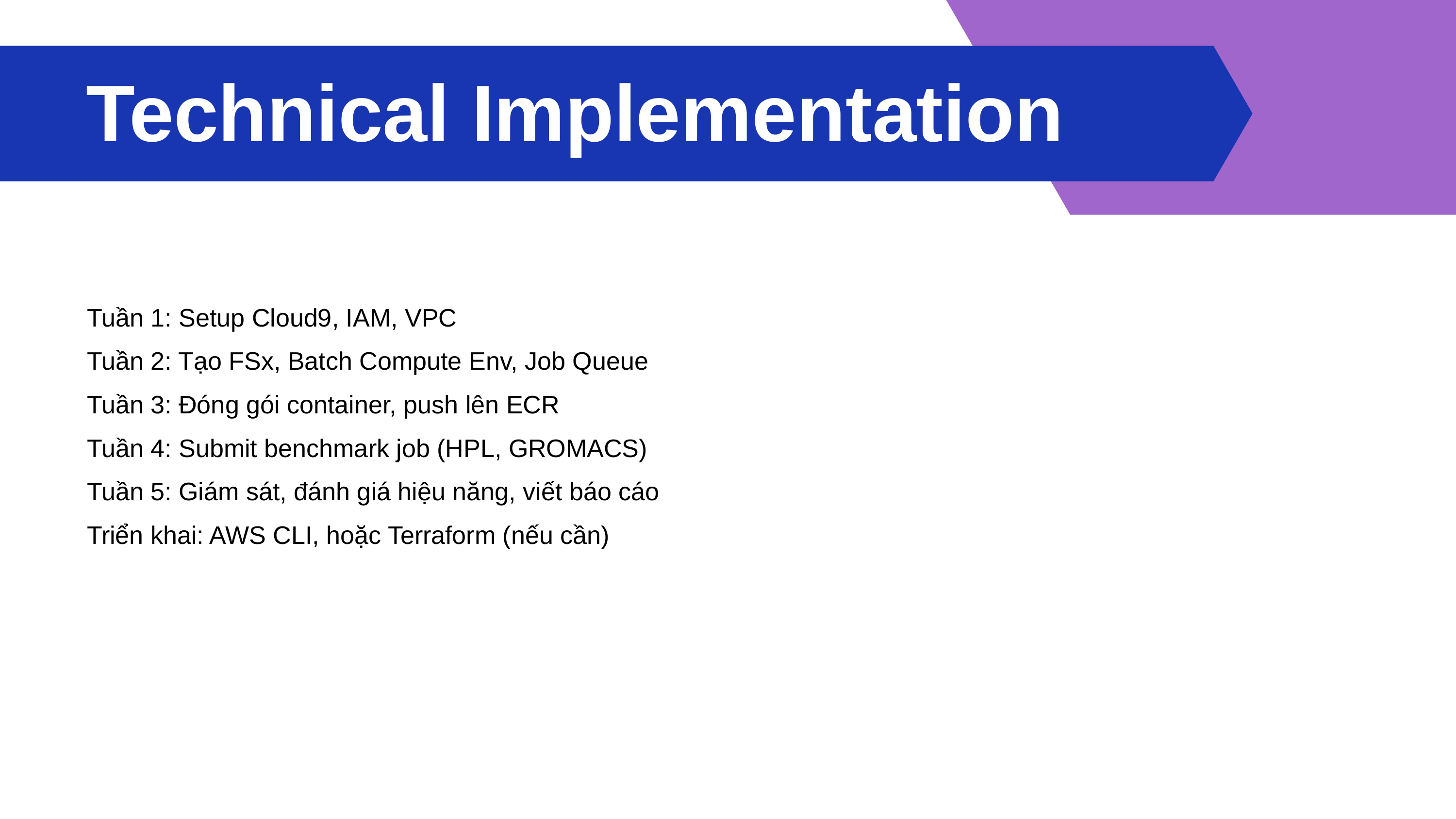

Technical Implementation
Tuần 1: Setup Cloud9, IAM, VPC
Tuần 2: Tạo FSx, Batch Compute Env, Job Queue
Tuần 3: Đóng gói container, push lên ECR
Tuần 4: Submit benchmark job (HPL, GROMACS)
Tuần 5: Giám sát, đánh giá hiệu năng, viết báo cáo
Triển khai: AWS CLI, hoặc Terraform (nếu cần)